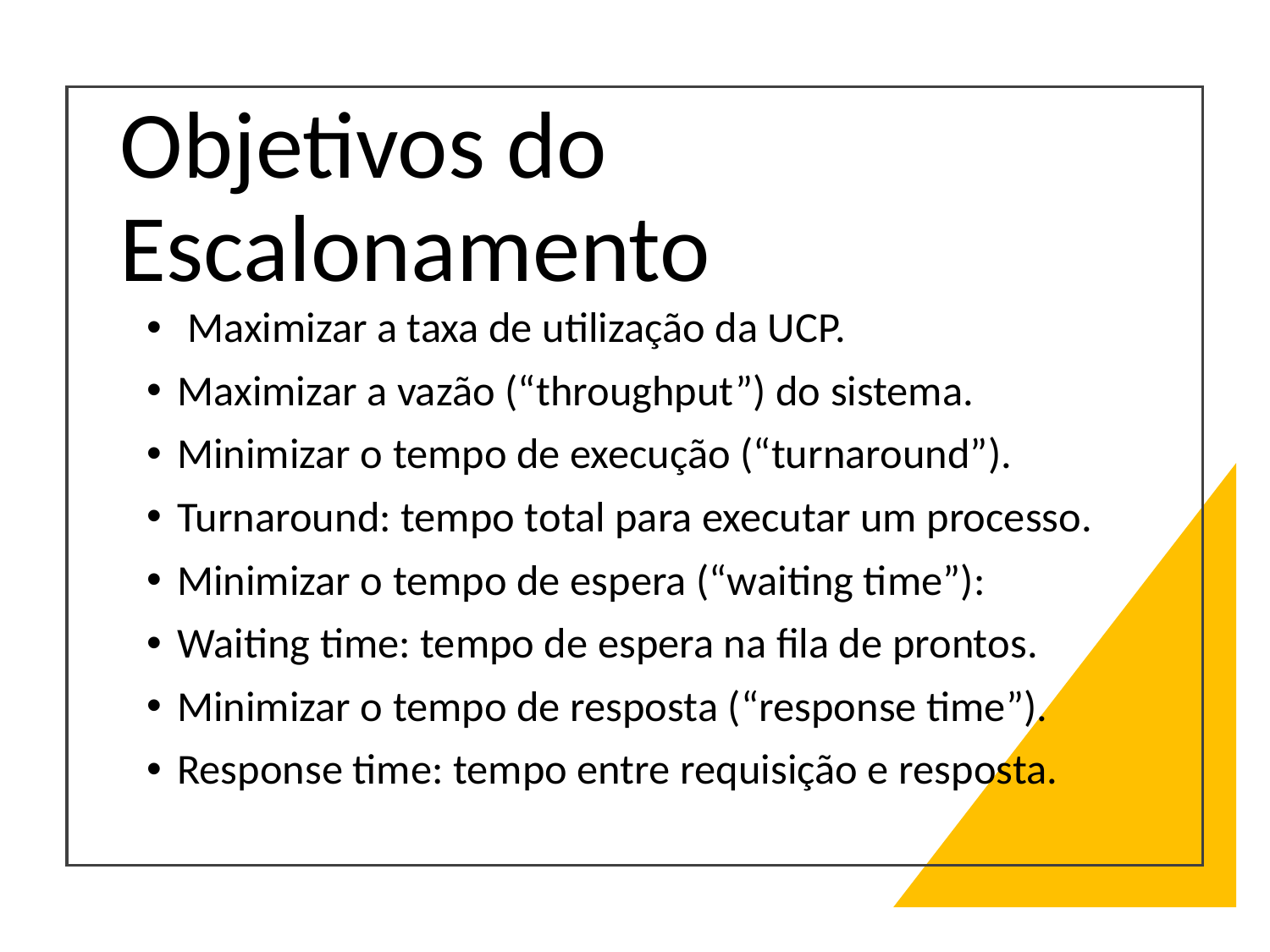

# Objetivos do Escalonamento
 Maximizar a taxa de utilização da UCP.
Maximizar a vazão (“throughput”) do sistema.
Minimizar o tempo de execução (“turnaround”).
Turnaround: tempo total para executar um processo.
Minimizar o tempo de espera (“waiting time”):
Waiting time: tempo de espera na fila de prontos.
Minimizar o tempo de resposta (“response time”).
Response time: tempo entre requisição e resposta.